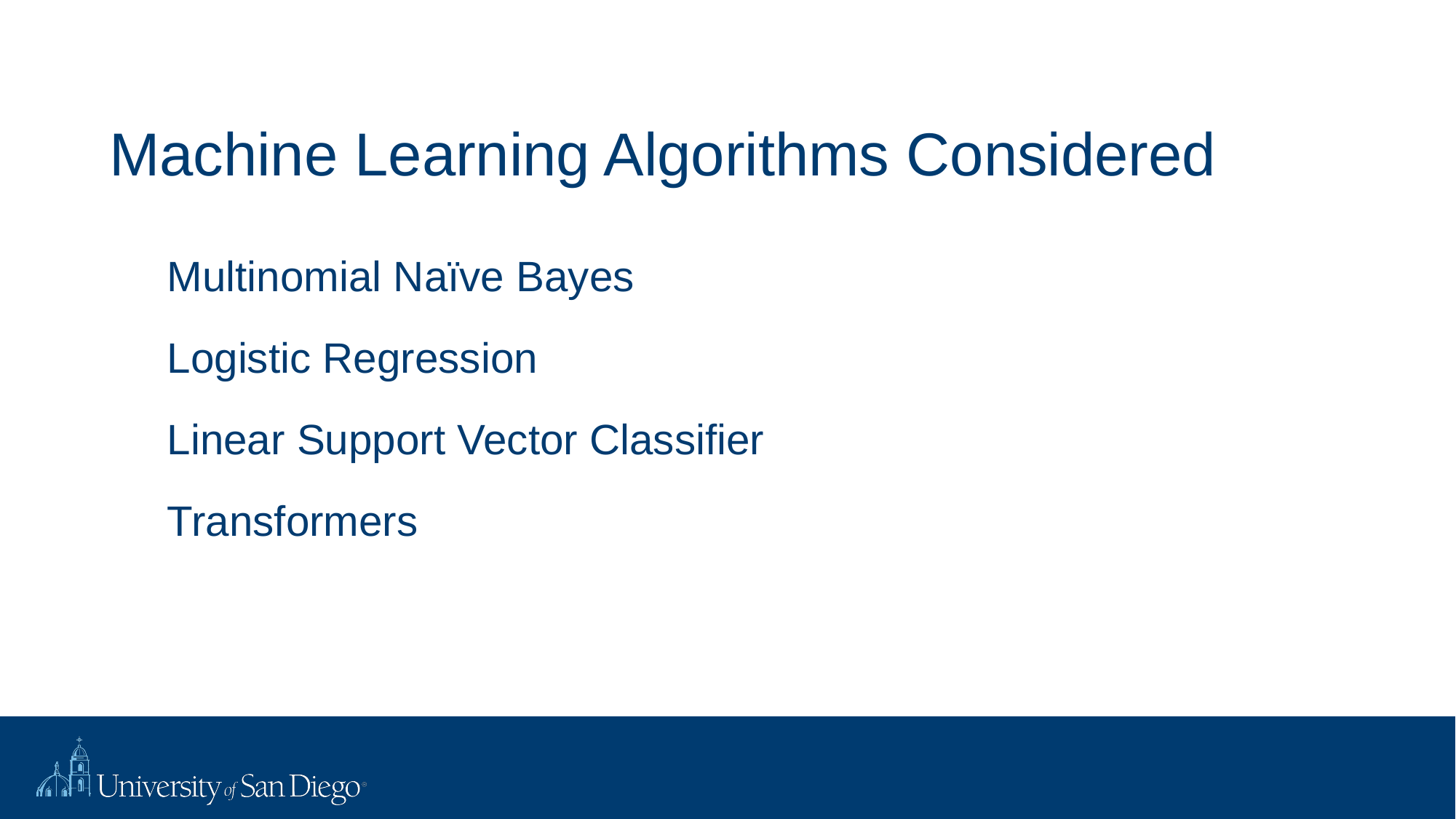

# Machine Learning Algorithms Considered
Multinomial Naïve Bayes
Logistic Regression
Linear Support Vector Classifier
Transformers